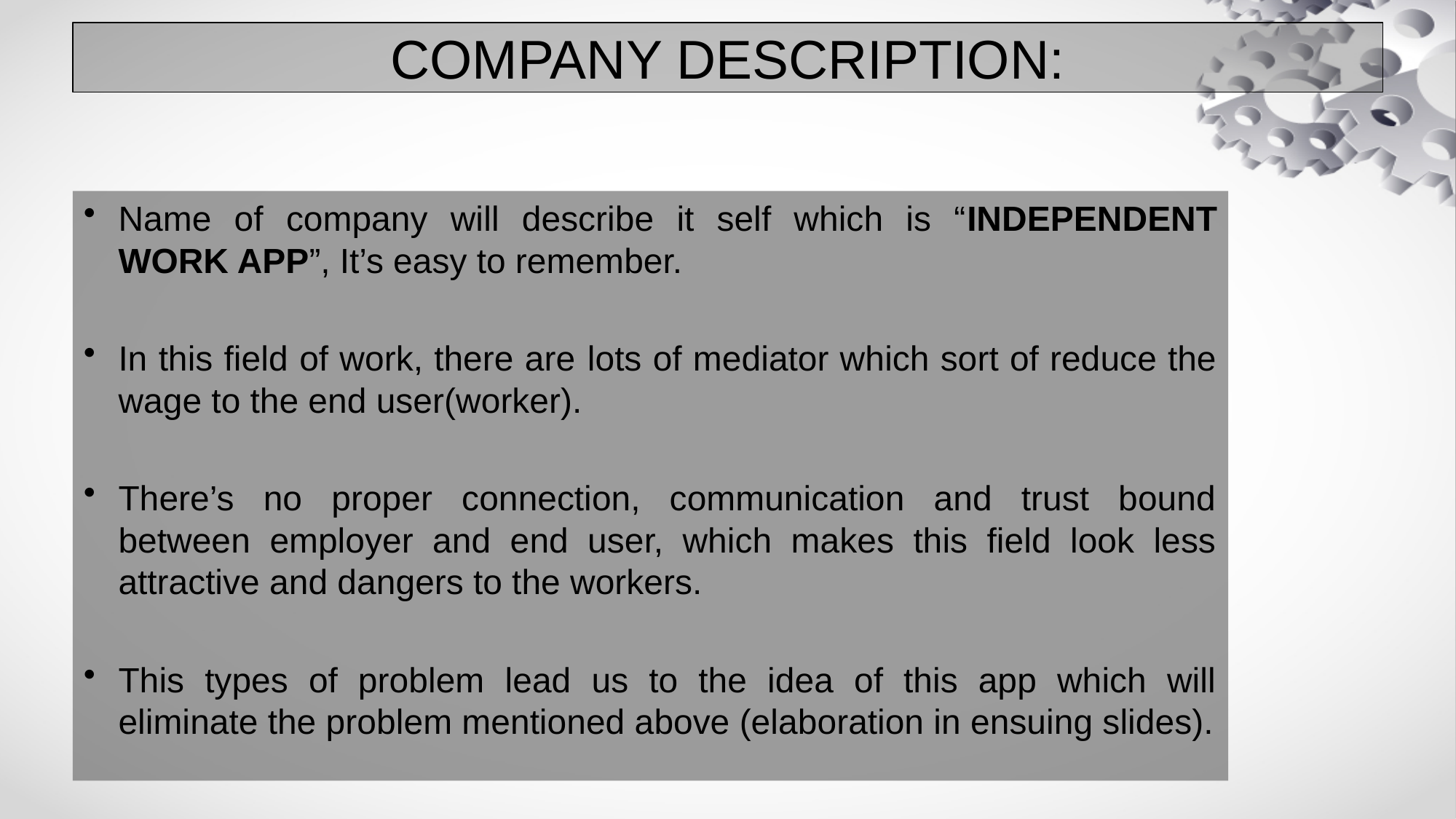

# COMPANY DESCRIPTION:
Name of company will describe it self which is “INDEPENDENT WORK APP”, It’s easy to remember.

In this field of work, there are lots of mediator which sort of reduce the wage to the end user(worker).

There’s no proper connection, communication and trust bound between employer and end user, which makes this field look less attractive and dangers to the workers.

This types of problem lead us to the idea of this app which will eliminate the problem mentioned above (elaboration in ensuing slides).